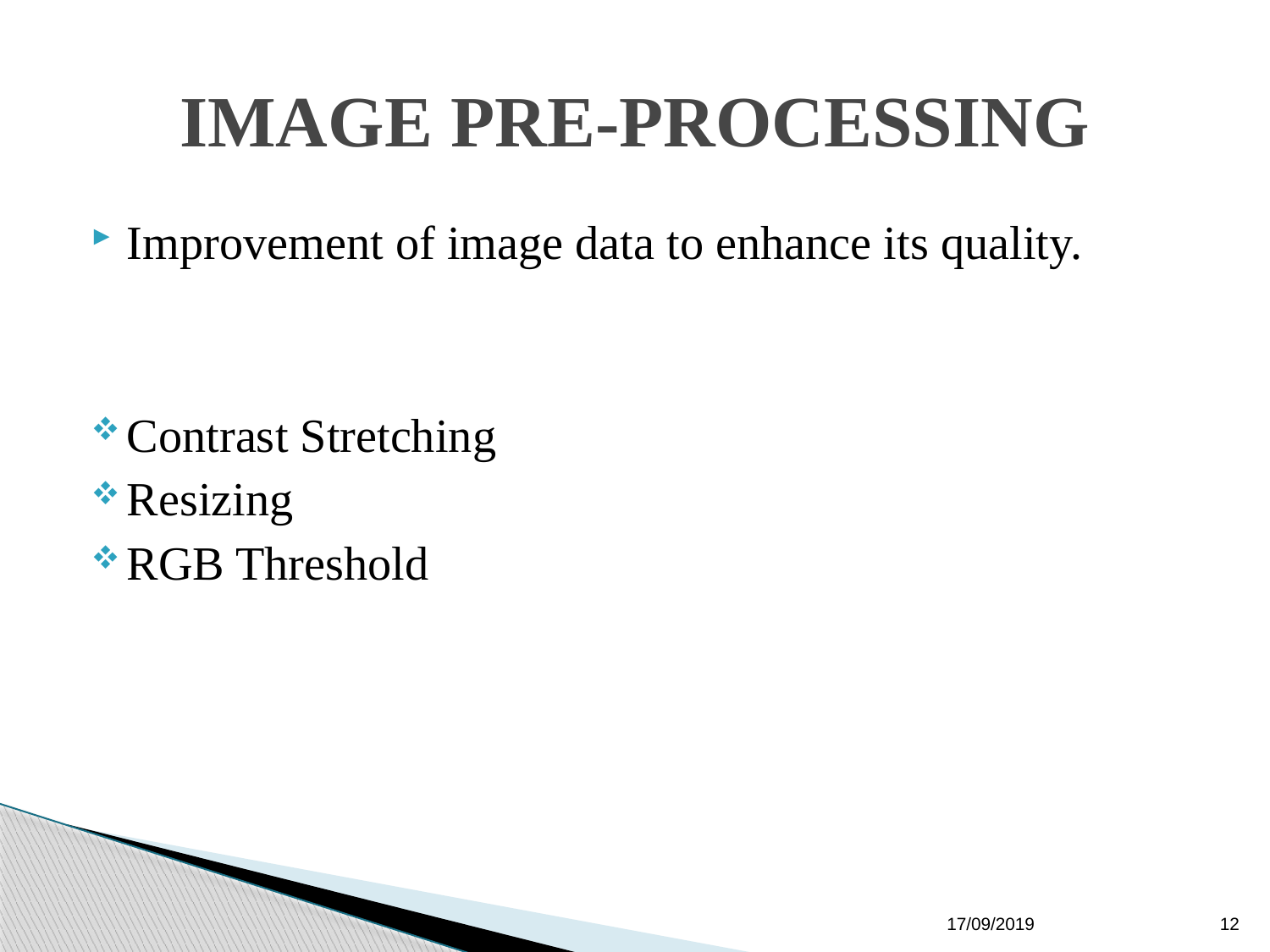

# IMAGE PRE-PROCESSING
Improvement of image data to enhance its quality.

Contrast Stretching
Resizing
RGB Threshold
17/09/2019
12